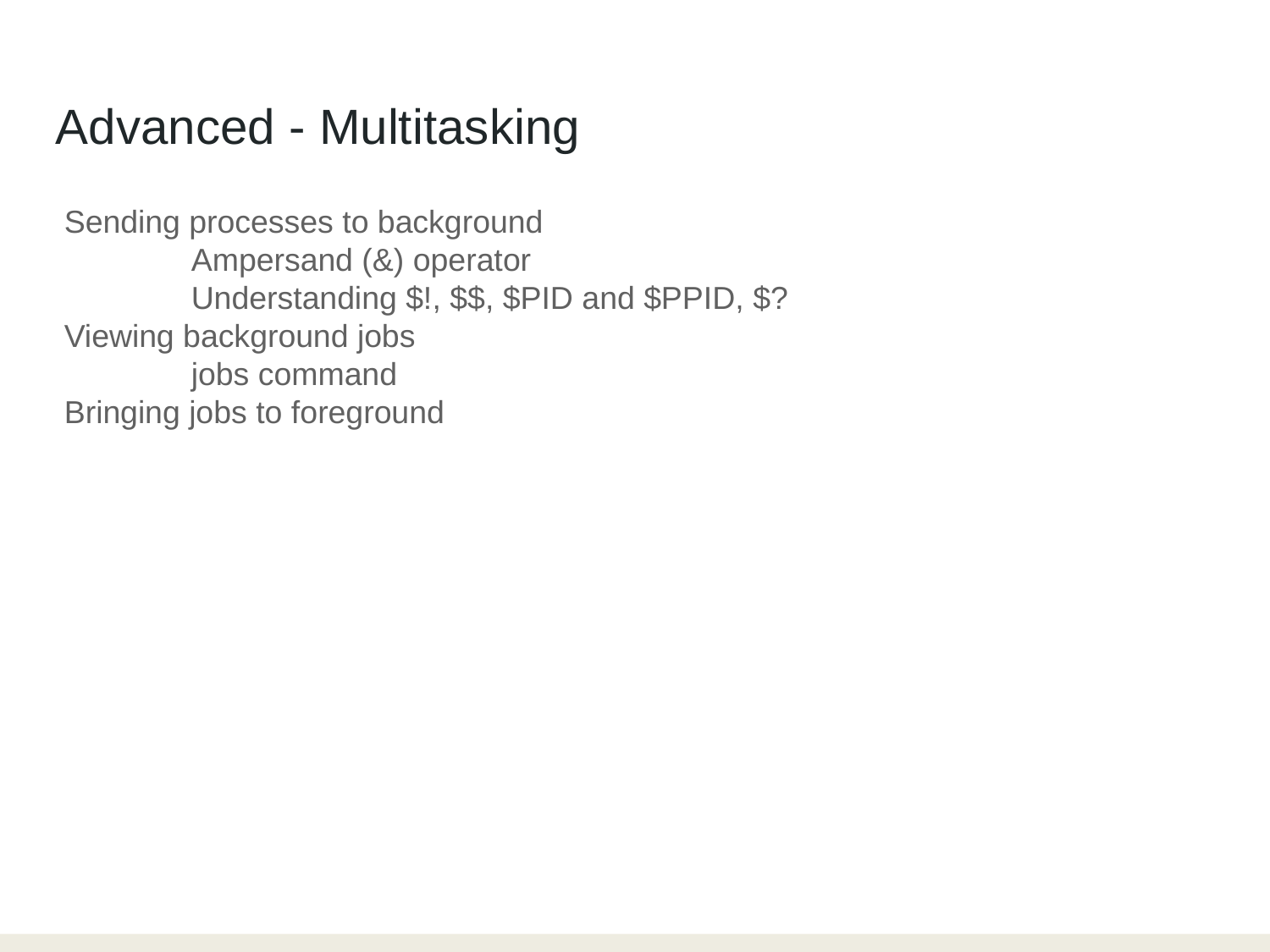

Advanced - Multitasking
Sending processes to background
	Ampersand (&) operator
	Understanding $!, $$, $PID and $PPID, $?
Viewing background jobs
	jobs command
Bringing jobs to foreground